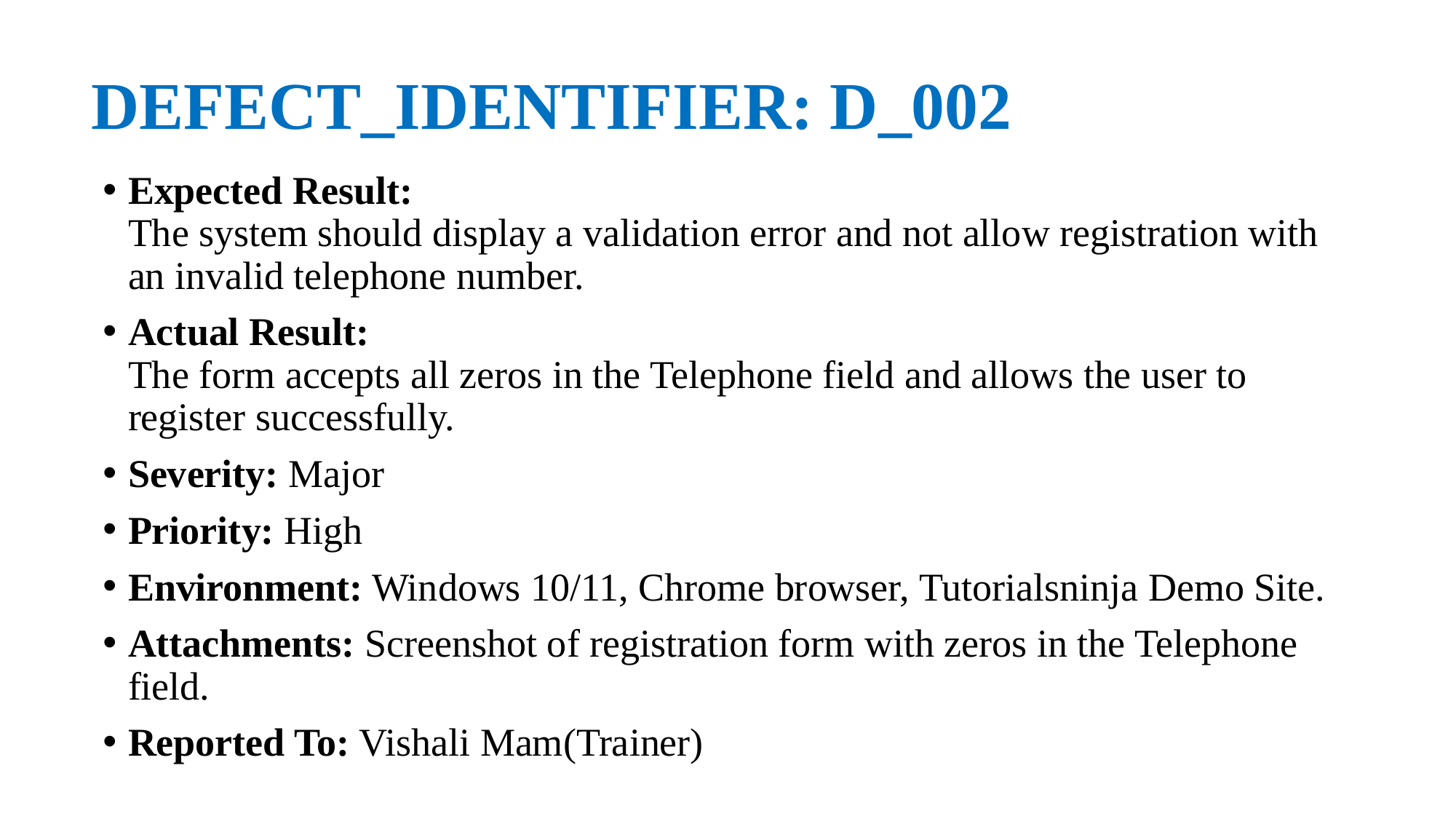

# DEFECT_IDENTIFIER: D_002
Expected Result:
The system should display a validation error and not allow registration with an invalid telephone number.
Actual Result:
The form accepts all zeros in the Telephone field and allows the user to register successfully.
Severity: Major
Priority: High
Environment: Windows 10/11, Chrome browser, Tutorialsninja Demo Site.
Attachments: Screenshot of registration form with zeros in the Telephone field.
Reported To: Vishali Mam(Trainer)